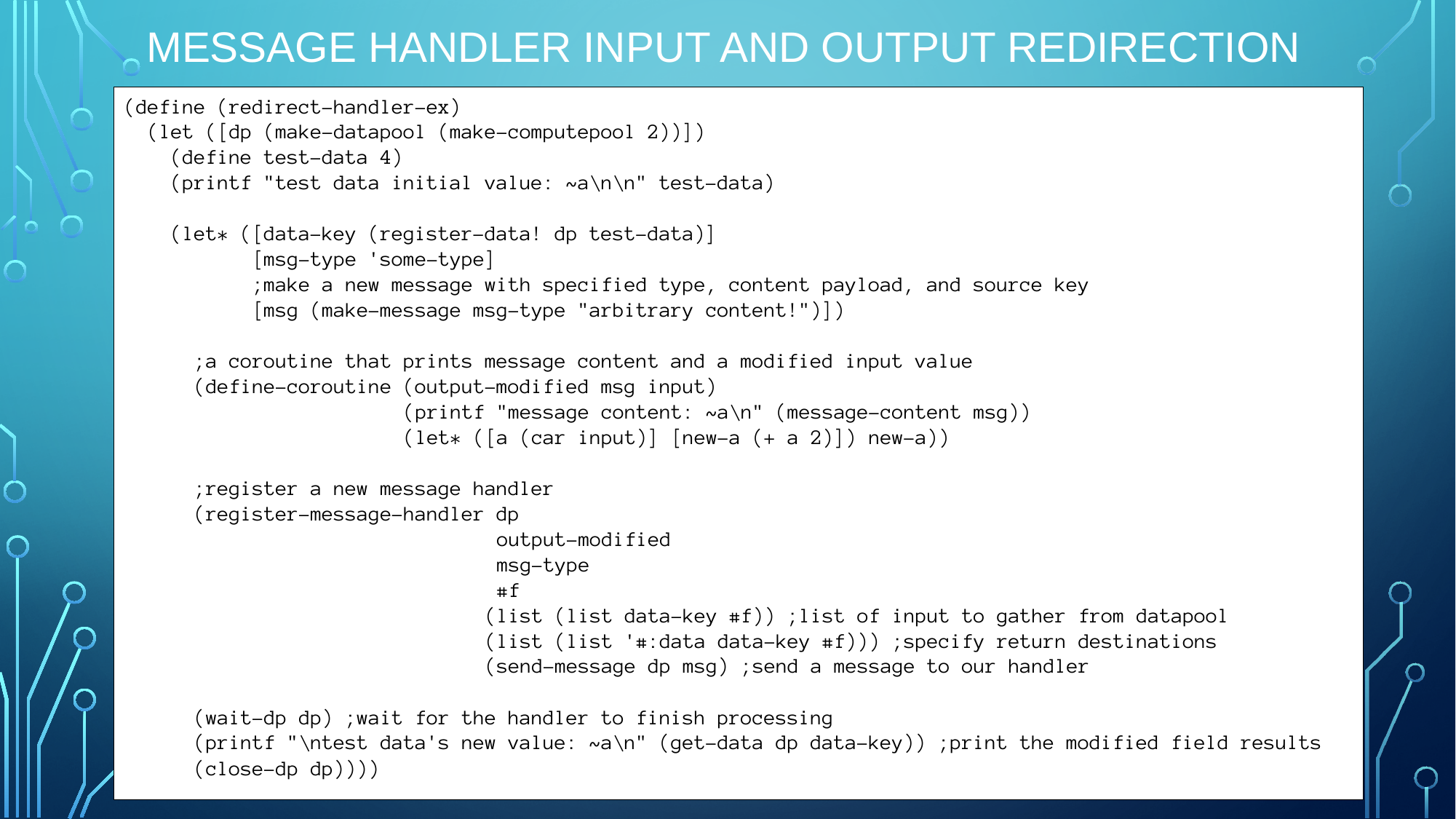

# Message handler input and output redirection
(define (redirect-handler-ex)
  (let ([dp (make-datapool (make-computepool 2))])
    (define test-data 4)
    (printf "test data initial value: ~a\n\n" test-data)

    (let* ([data-key (register-data! dp test-data)]
           [msg-type 'some-type]
           ;make a new message with specified type, content payload, and source key
           [msg (make-message msg-type "arbitrary content!")])

      ;a coroutine that prints message content and a modified input value
      (define-coroutine (output-modified msg input)
                        (printf "message content: ~a\n" (message-content msg))
                        (let* ([a (car input)] [new-a (+ a 2)]) new-a))

      ;register a new message handler
      (register-message-handler dp
                                output-modified
                                msg-type
                                #f
                               (list (list data-key #f)) ;list of input to gather from datapool
                               (list (list '#:data data-key #f))) ;specify return destinations
                               (send-message dp msg) ;send a message to our handler

      (wait-dp dp) ;wait for the handler to finish processing
      (printf "\ntest data's new value: ~a\n" (get-data dp data-key)) ;print the modified field results
      (close-dp dp))))